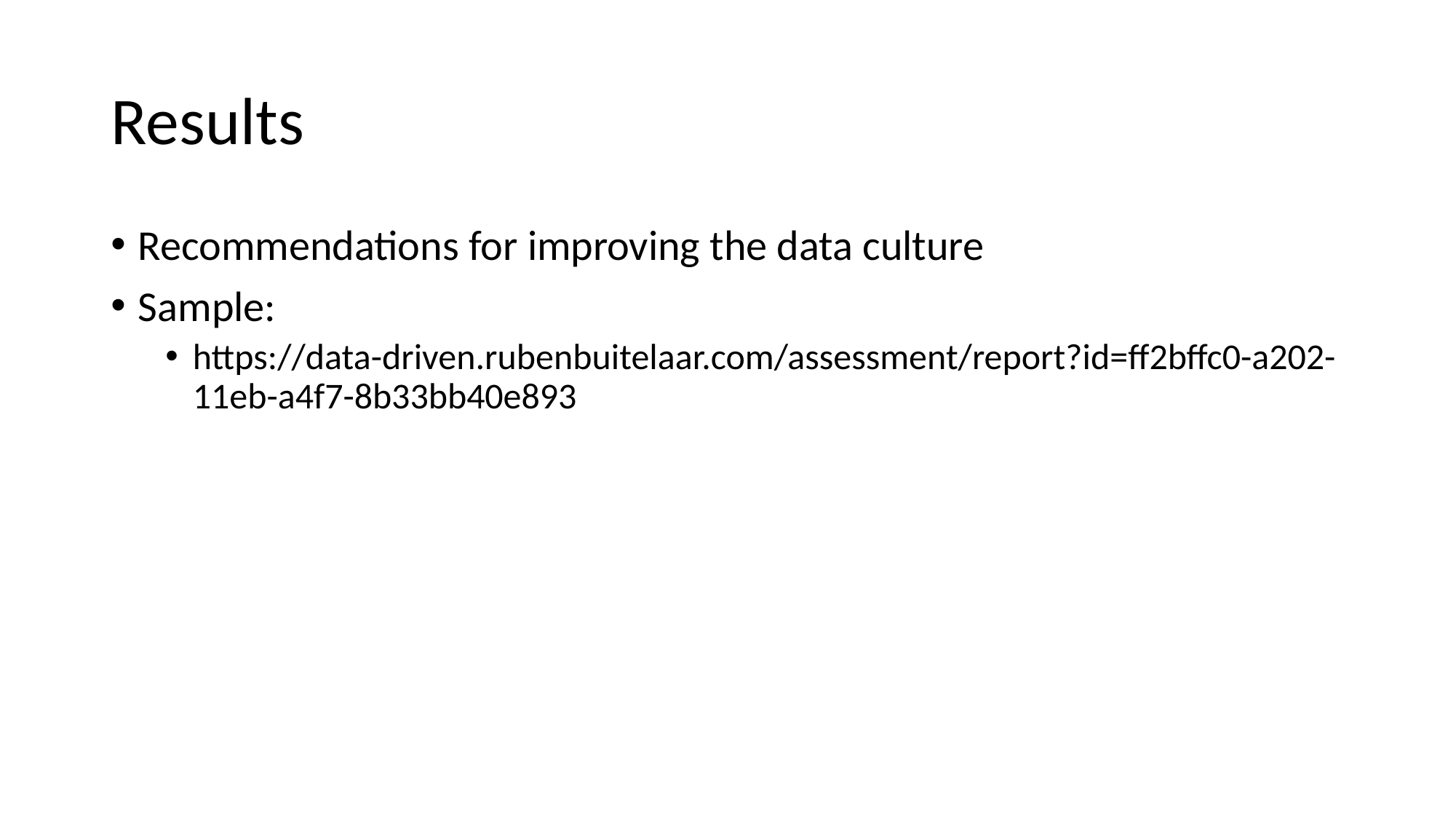

# Results
Recommendations for improving the data culture
Sample:
https://data-driven.rubenbuitelaar.com/assessment/report?id=ff2bffc0-a202-11eb-a4f7-8b33bb40e893